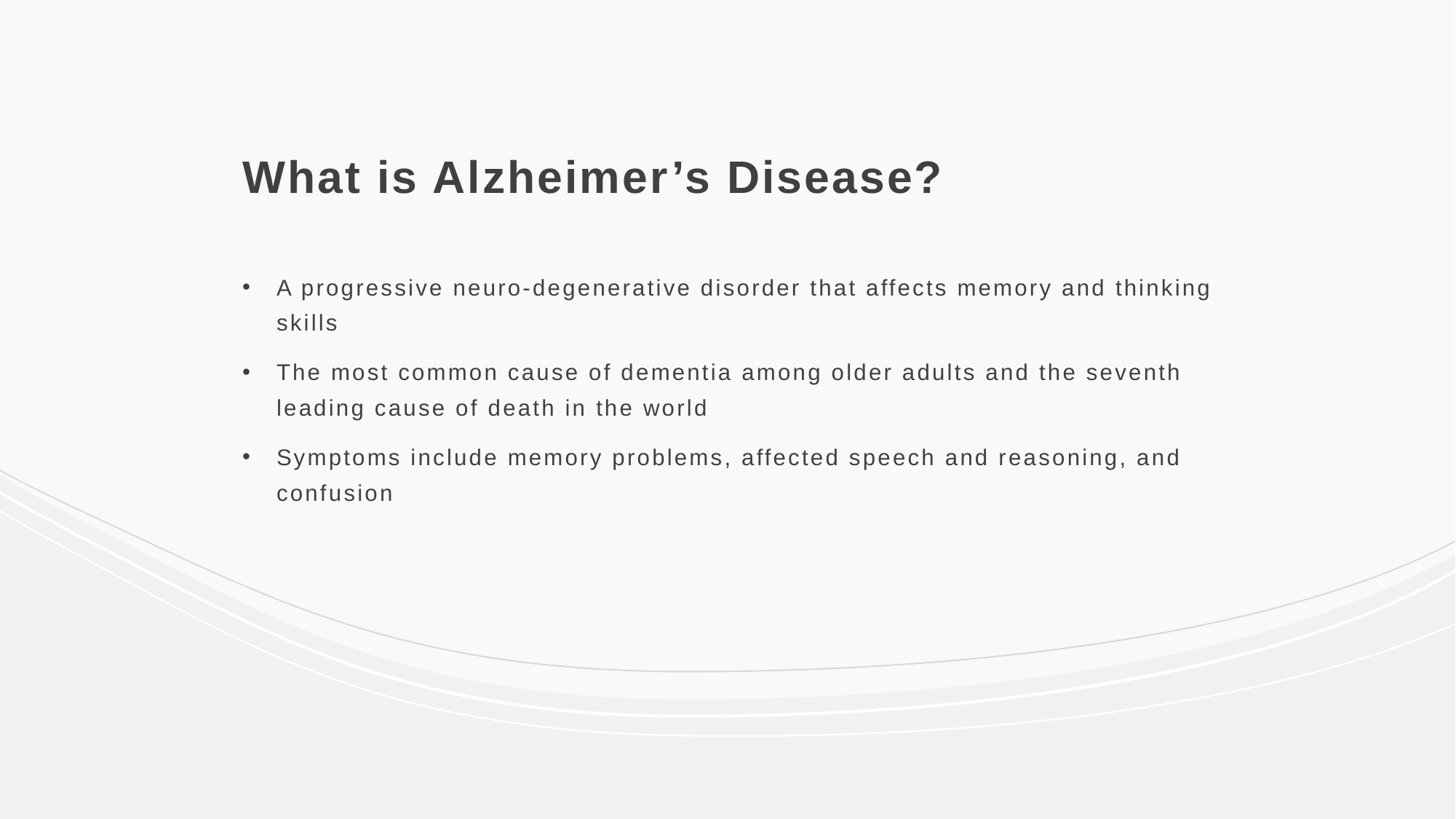

# What is Alzheimer’s Disease?
A progressive neuro-degenerative disorder that affects memory and thinking skills
The most common cause of dementia among older adults and the seventh leading cause of death in the world
Symptoms include memory problems, affected speech and reasoning, and confusion